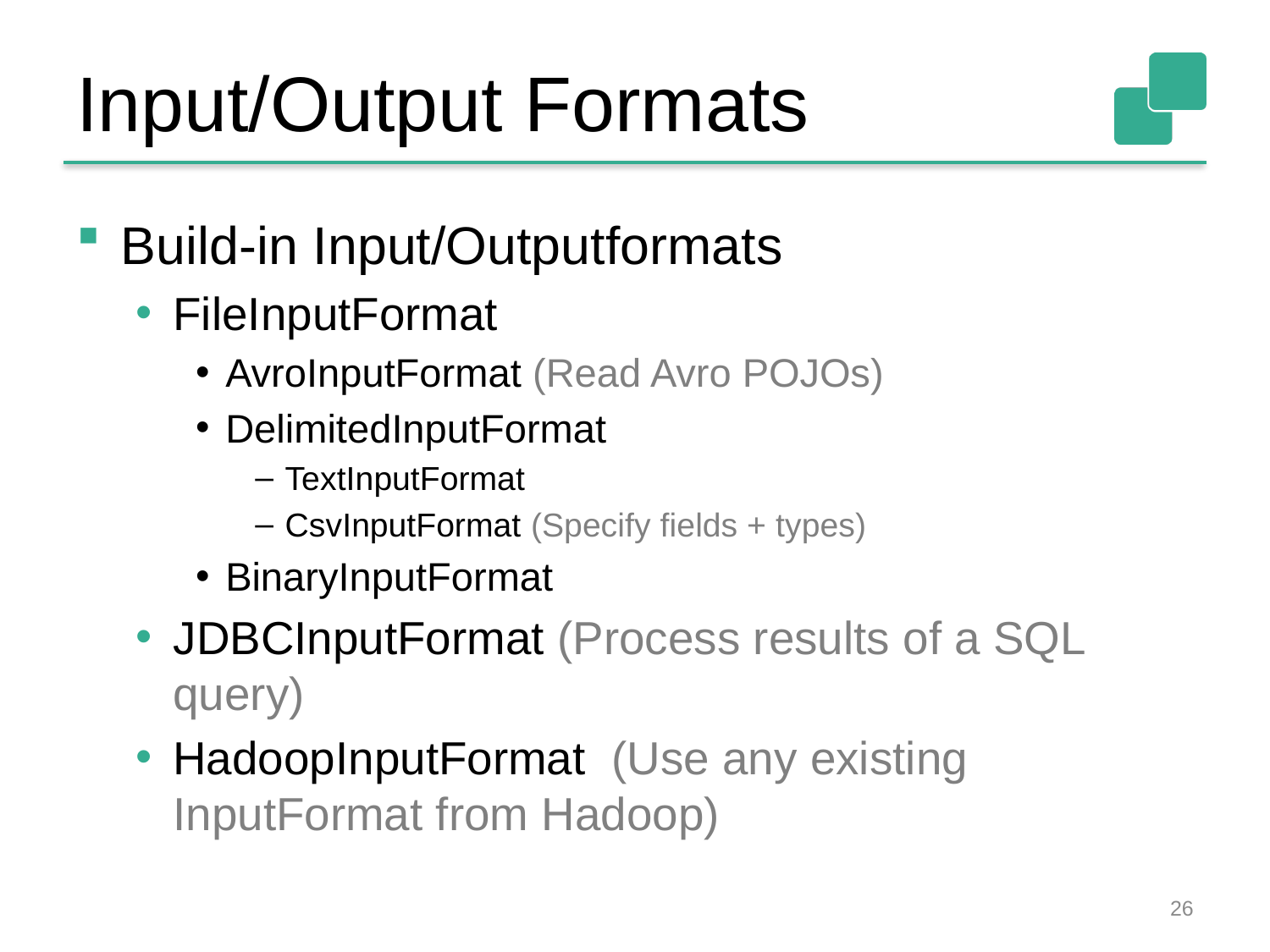

# Input/Output Formats
Build-in Input/Outputformats
FileInputFormat
AvroInputFormat (Read Avro POJOs)
DelimitedInputFormat
TextInputFormat
CsvInputFormat (Specify fields + types)
BinaryInputFormat
JDBCInputFormat (Process results of a SQL query)
HadoopInputFormat  (Use any existing InputFormat from Hadoop)
26